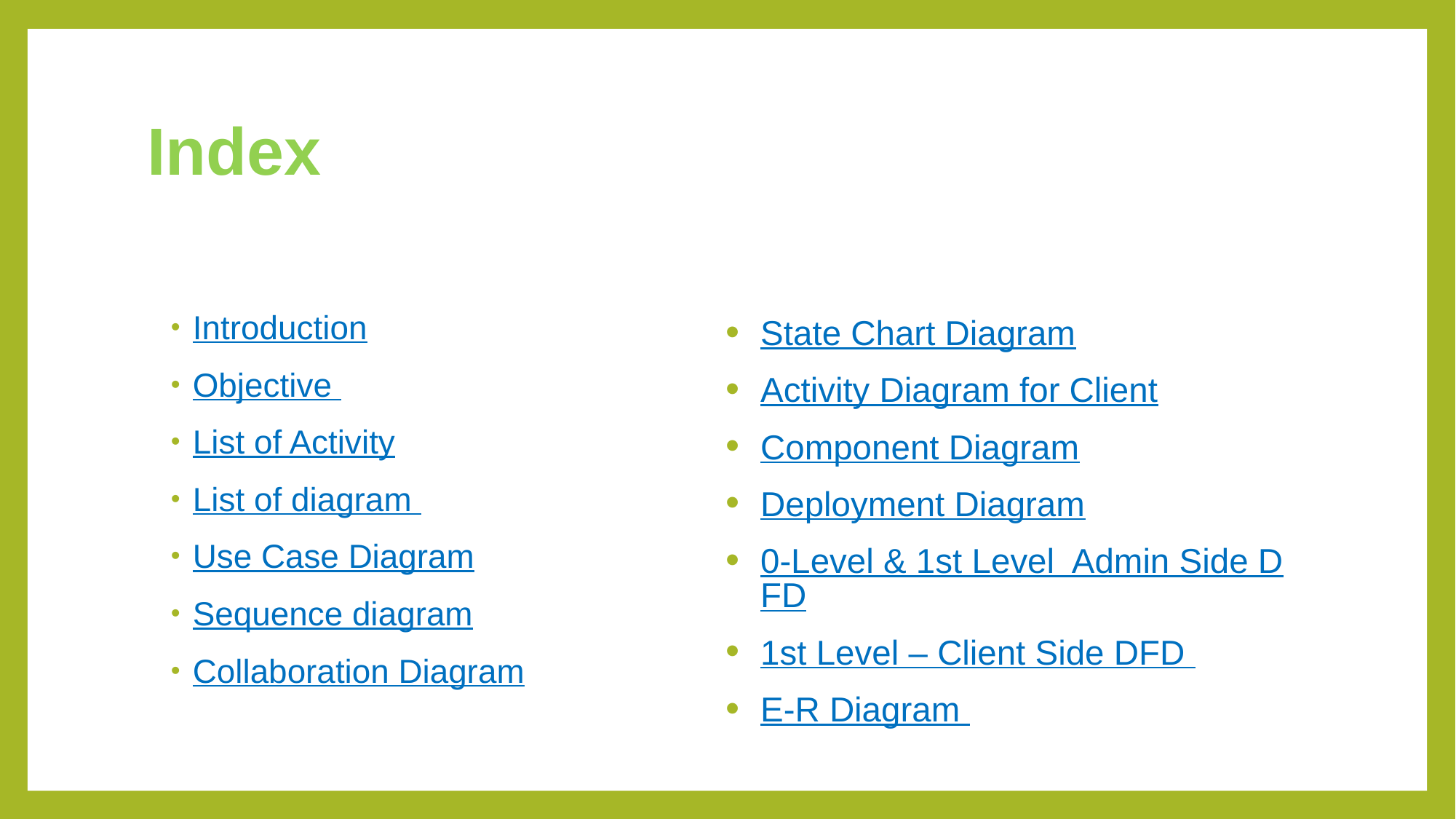

# Index
Introduction
Objective
List of Activity
List of diagram
Use Case Diagram
Sequence diagram
Collaboration Diagram

State Chart Diagram
Activity Diagram for Client
Component Diagram
Deployment Diagram
0-Level & 1st Level  Admin Side DFD
1st Level – Client Side DFD
E-R Diagram